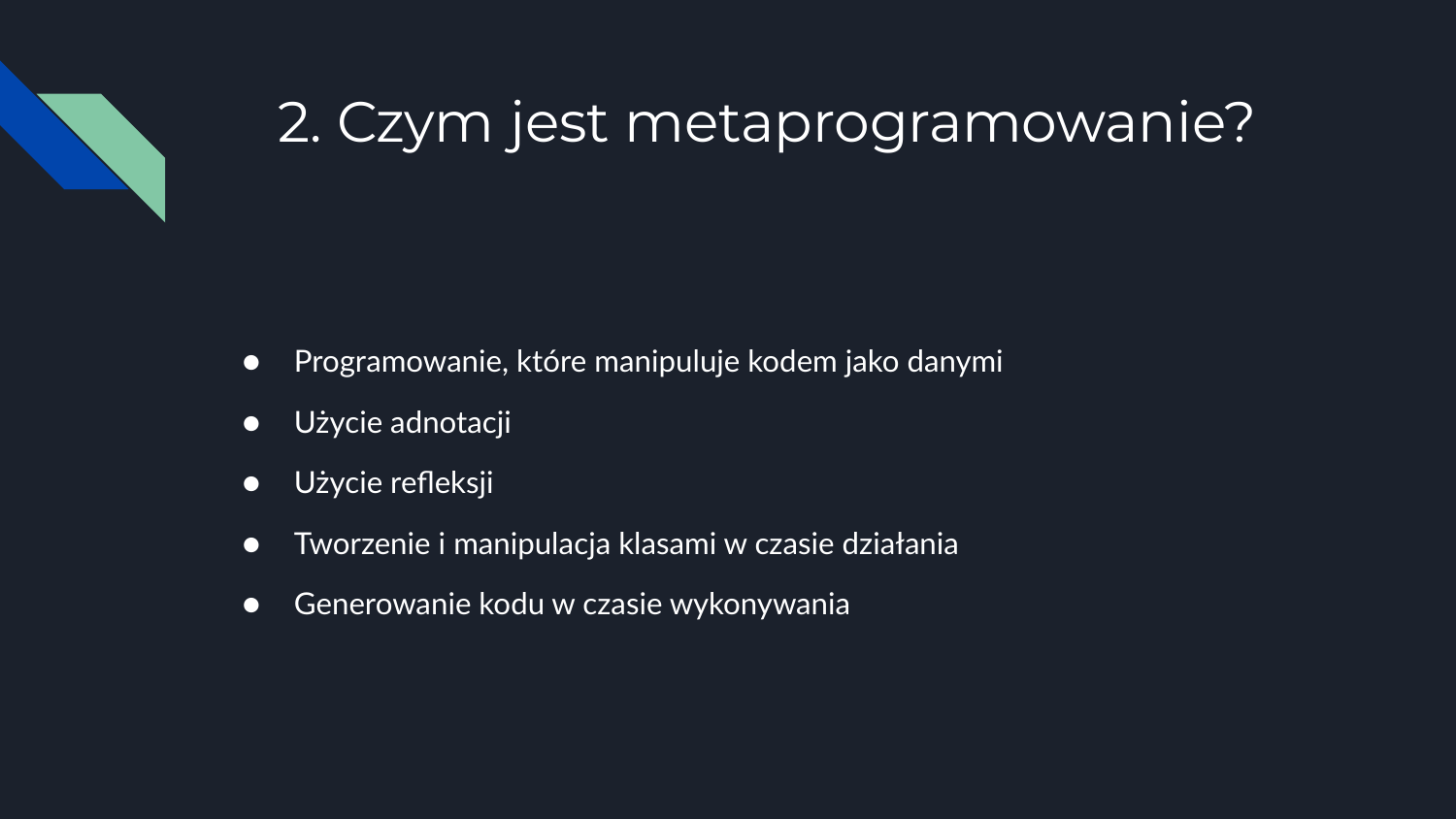

# 2. Czym jest metaprogramowanie?
Programowanie, które manipuluje kodem jako danymi
Użycie adnotacji
Użycie refleksji
Tworzenie i manipulacja klasami w czasie działania
Generowanie kodu w czasie wykonywania